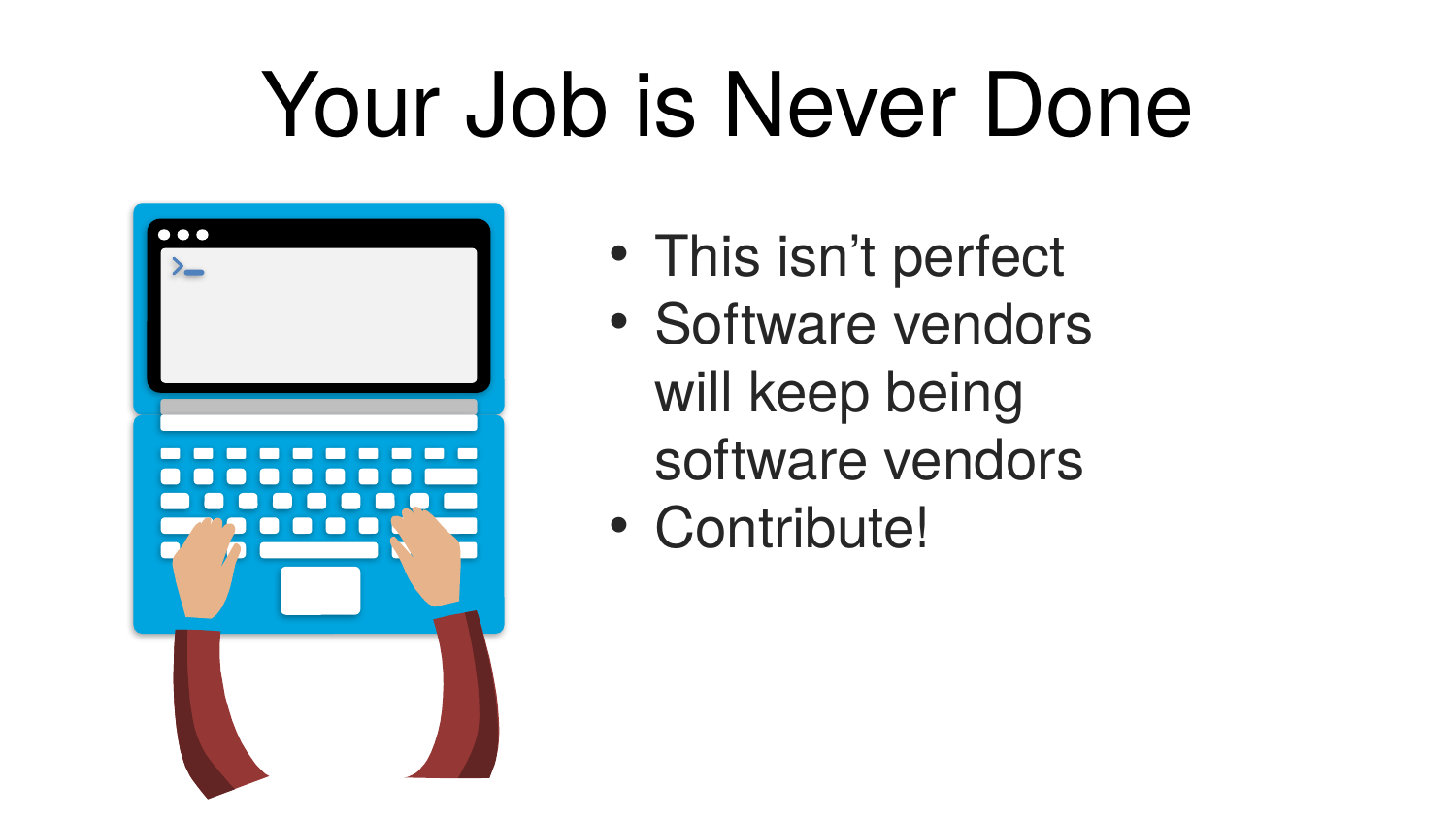

# Your Job is Never Done

This isn’t perfect
Software vendors will keep being software vendors
Contribute!